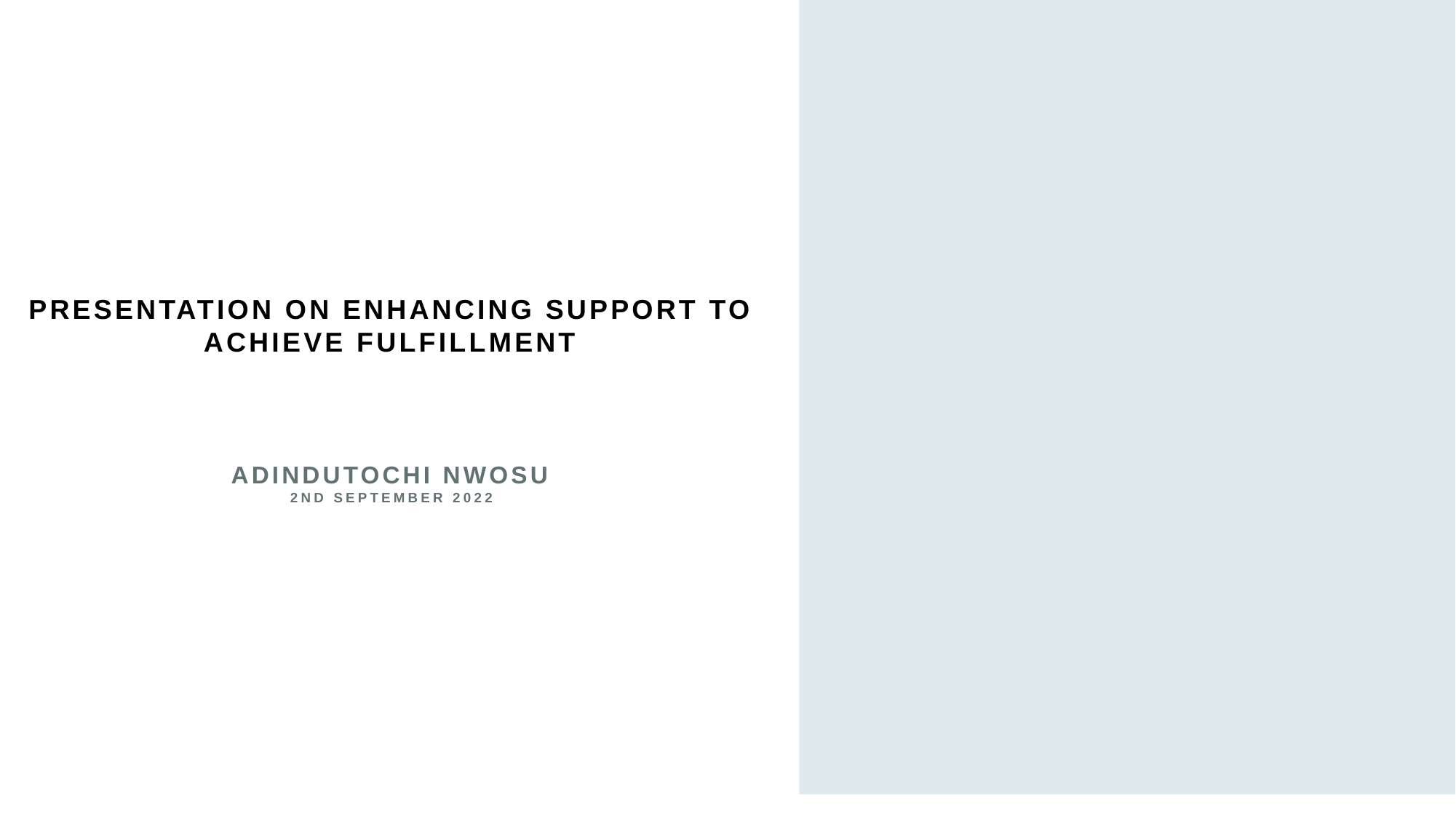

# Presentation on Enhancing Support to achieve fulfillment Adindutochi Nwosu 2ND SEPTEMBER 2022